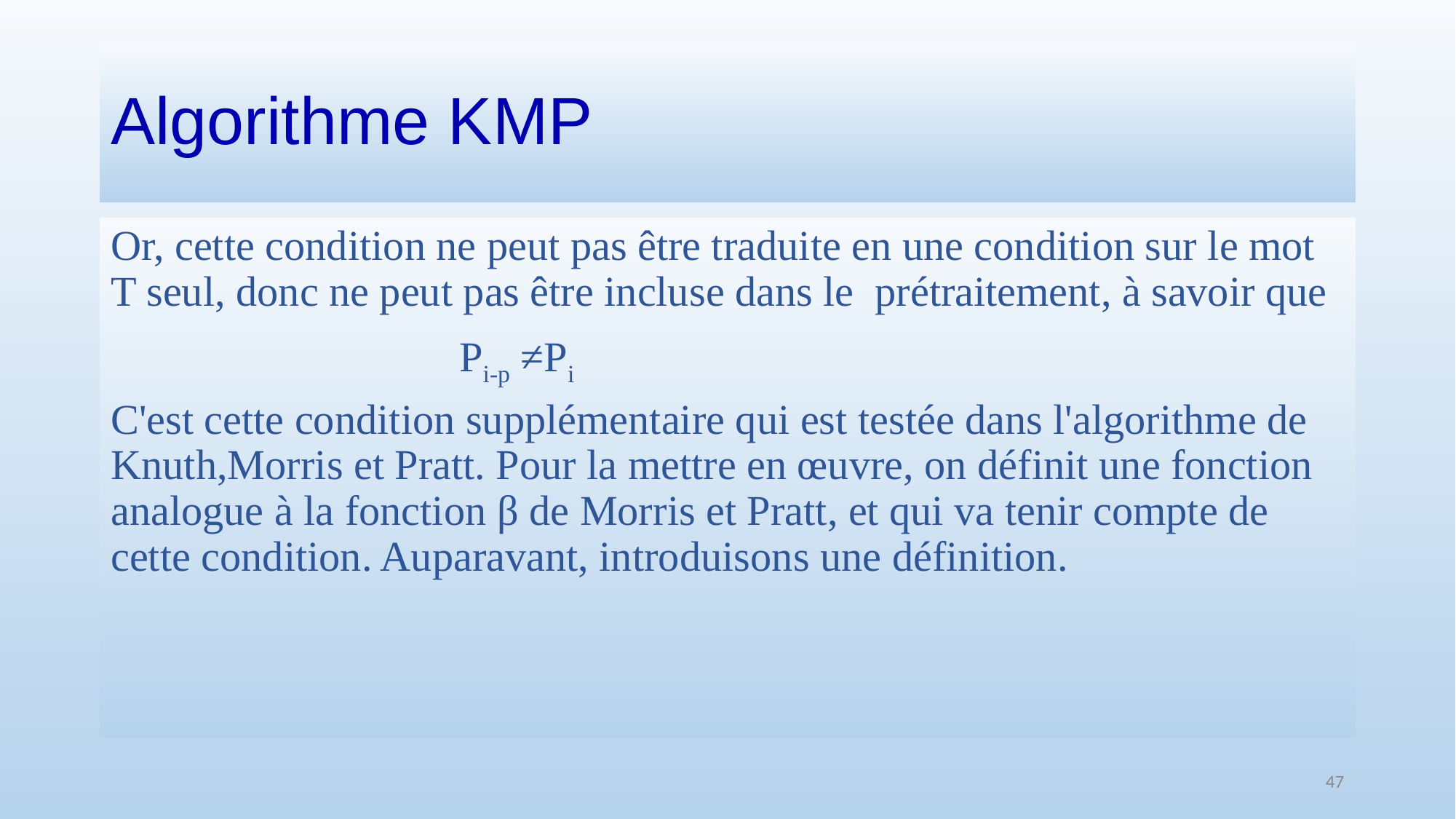

# Algorithme KMP
Or, cette condition ne peut pas être traduite en une condition sur le mot T seul, donc ne peut pas être incluse dans le  prétraitement, à savoir que
                                 Pi-p ≠Pi
C'est cette condition supplémentaire qui est testée dans l'algorithme de Knuth,Morris et Pratt. Pour la mettre en œuvre, on définit une fonction analogue à la fonction β de Morris et Pratt, et qui va tenir compte de cette condition. Auparavant, introduisons une définition.
47